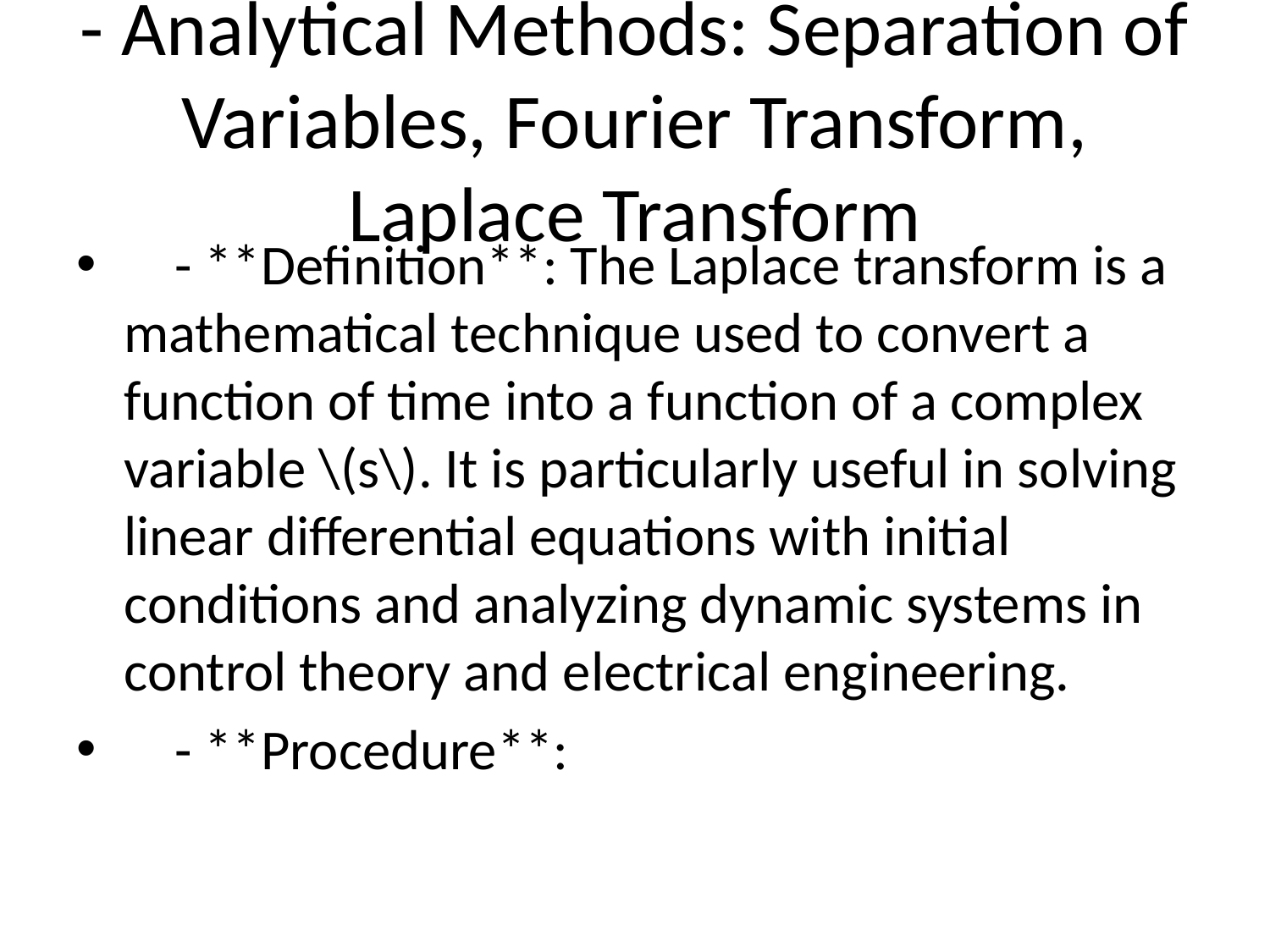

# - Analytical Methods: Separation of Variables, Fourier Transform, Laplace Transform
    - **Definition**: The Laplace transform is a mathematical technique used to convert a function of time into a function of a complex variable \(s\). It is particularly useful in solving linear differential equations with initial conditions and analyzing dynamic systems in control theory and electrical engineering.
    - **Procedure**: